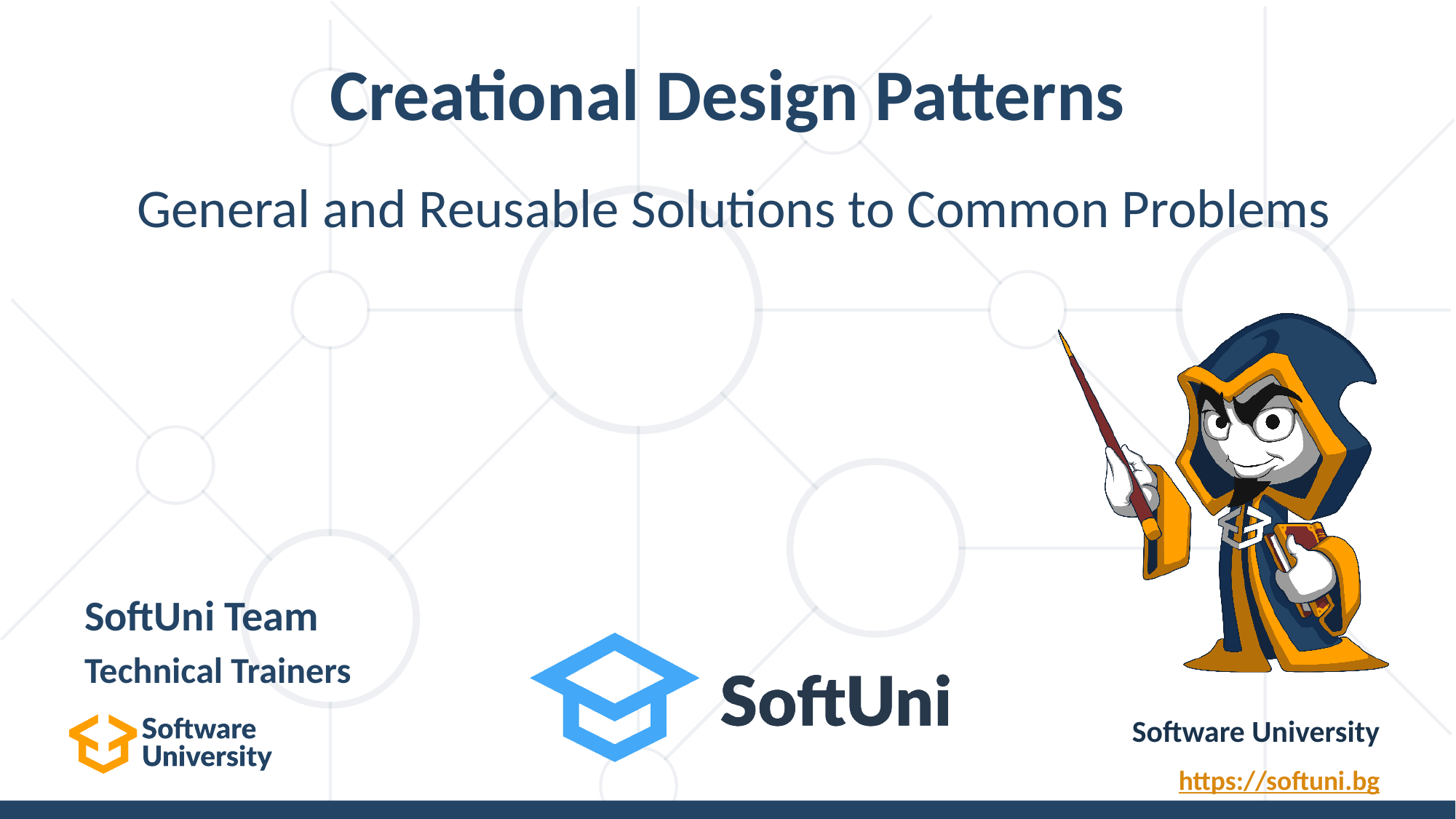

# Creational Design Patterns
General and Reusable Solutions to Common Problems
SoftUni Team
Technical Trainers
Software University
https://softuni.bg